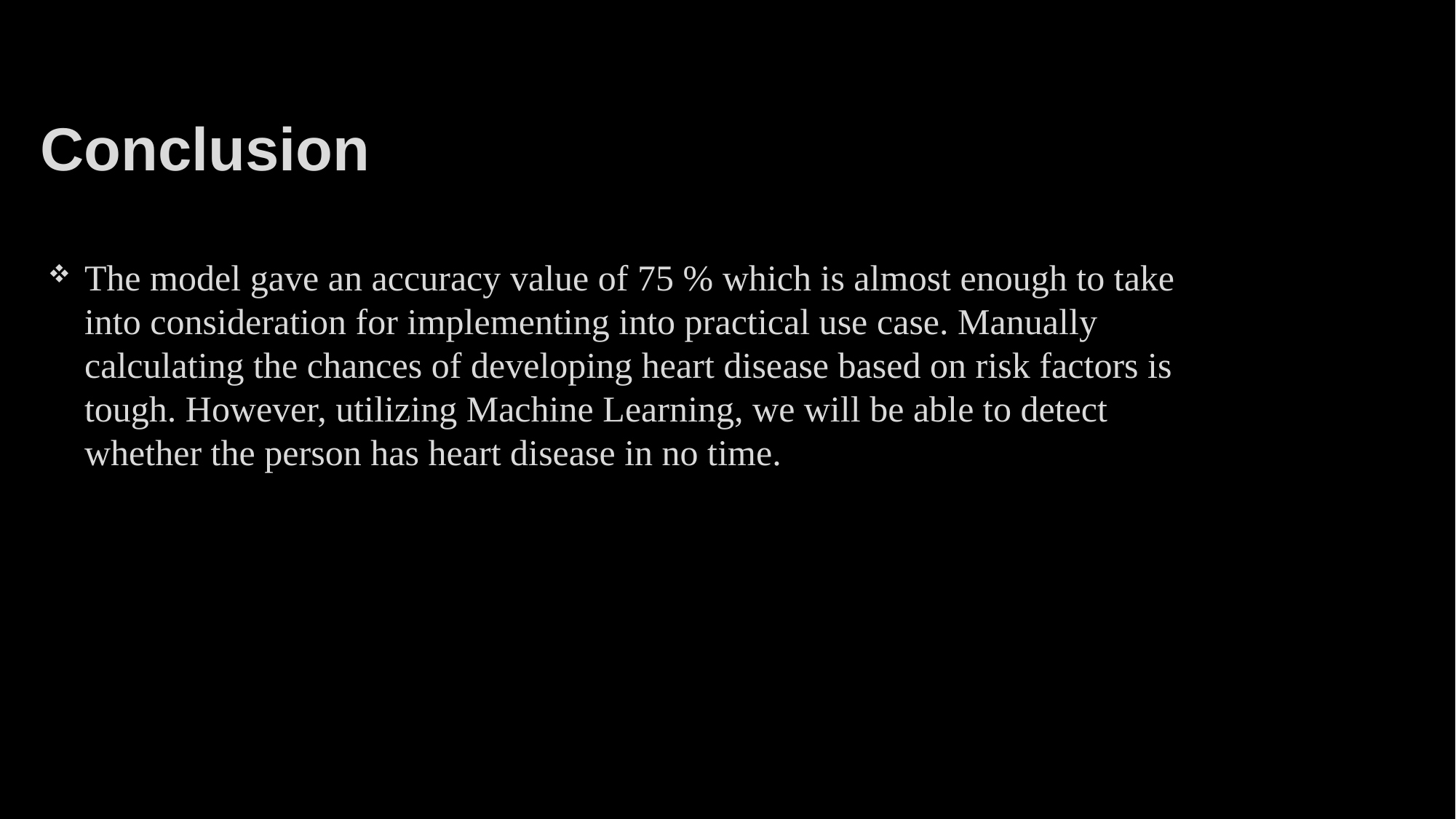

# Conclusion
The model gave an accuracy value of 75 % which is almost enough to take into consideration for implementing into practical use case. Manually calculating the chances of developing heart disease based on risk factors is tough. However, utilizing Machine Learning, we will be able to detect whether the person has heart disease in no time.